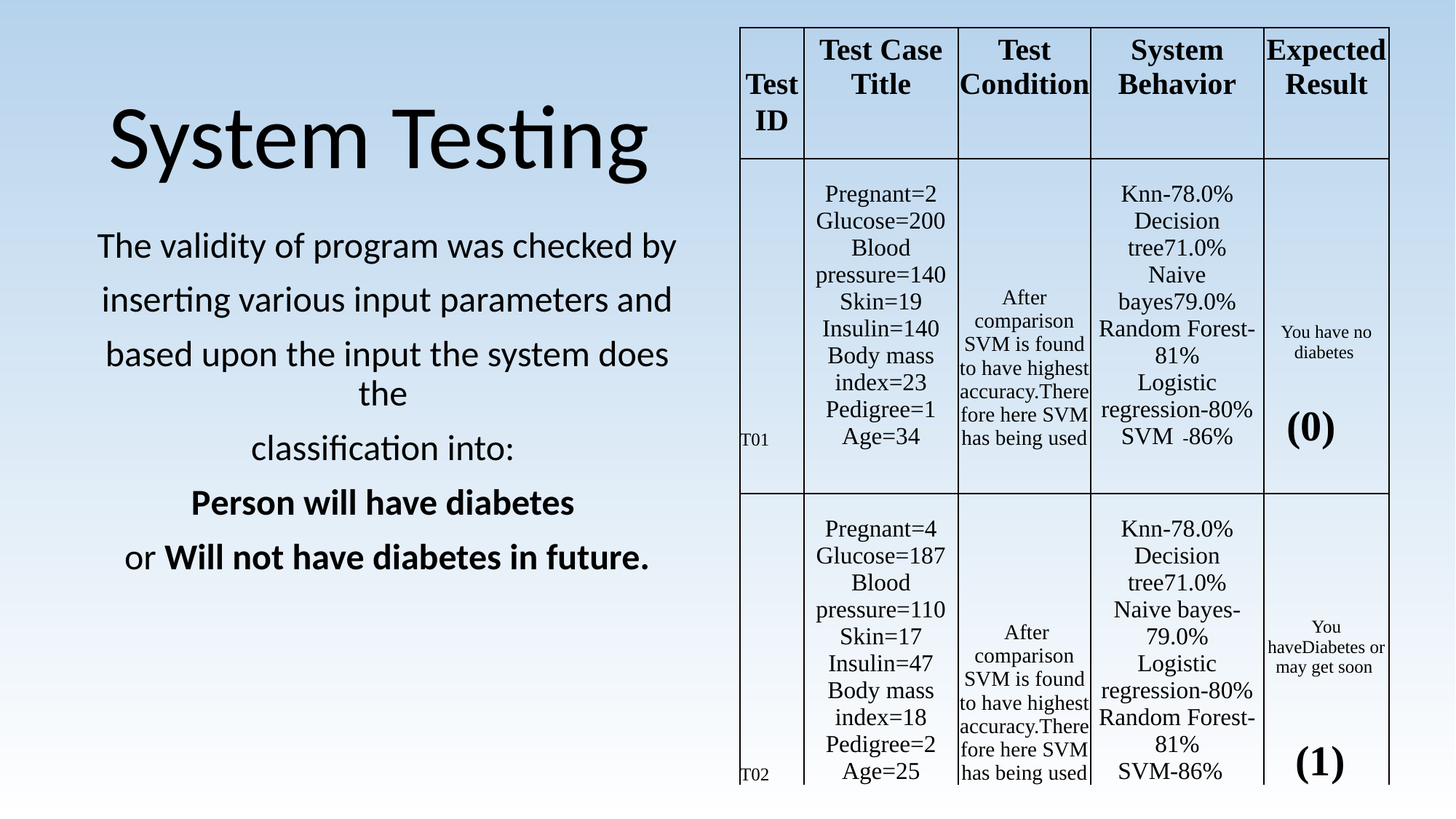

| Test | Test Case Title | Test Condition | System Behavior | Expected Result |
| --- | --- | --- | --- | --- |
| ID |  |  |  |  |
|  |  |  |  |  |
| T01 | Pregnant=2 Glucose=200 Blood pressure=140 Skin=19 Insulin=140 Body mass index=23 Pedigree=1 Age=34 | After comparison SVM is found to have highest accuracy.Therefore here SVM has being used | Knn-78.0% Decision tree71.0% Naive bayes79.0% Random Forest-81% Logistic regression-80% SVM -86% | You have no diabetes (0) |
|  |  |  |  |  |
|  |  |  |  |  |
| T02 | Pregnant=4 Glucose=187 Blood pressure=110 Skin=17 Insulin=47 Body mass index=18 Pedigree=2 Age=25 | After comparison SVM is found to have highest accuracy.Therefore here SVM has being used | Knn-78.0% Decision tree71.0% Naive bayes-79.0% Logistic regression-80% Random Forest-81% SVM-86% | You haveDiabetes or may get soon (1) |
# System Testing
The validity of program was checked by
 inserting various input parameters and
based upon the input the system does the
classification into:
Person will have diabetes
or Will not have diabetes in future.